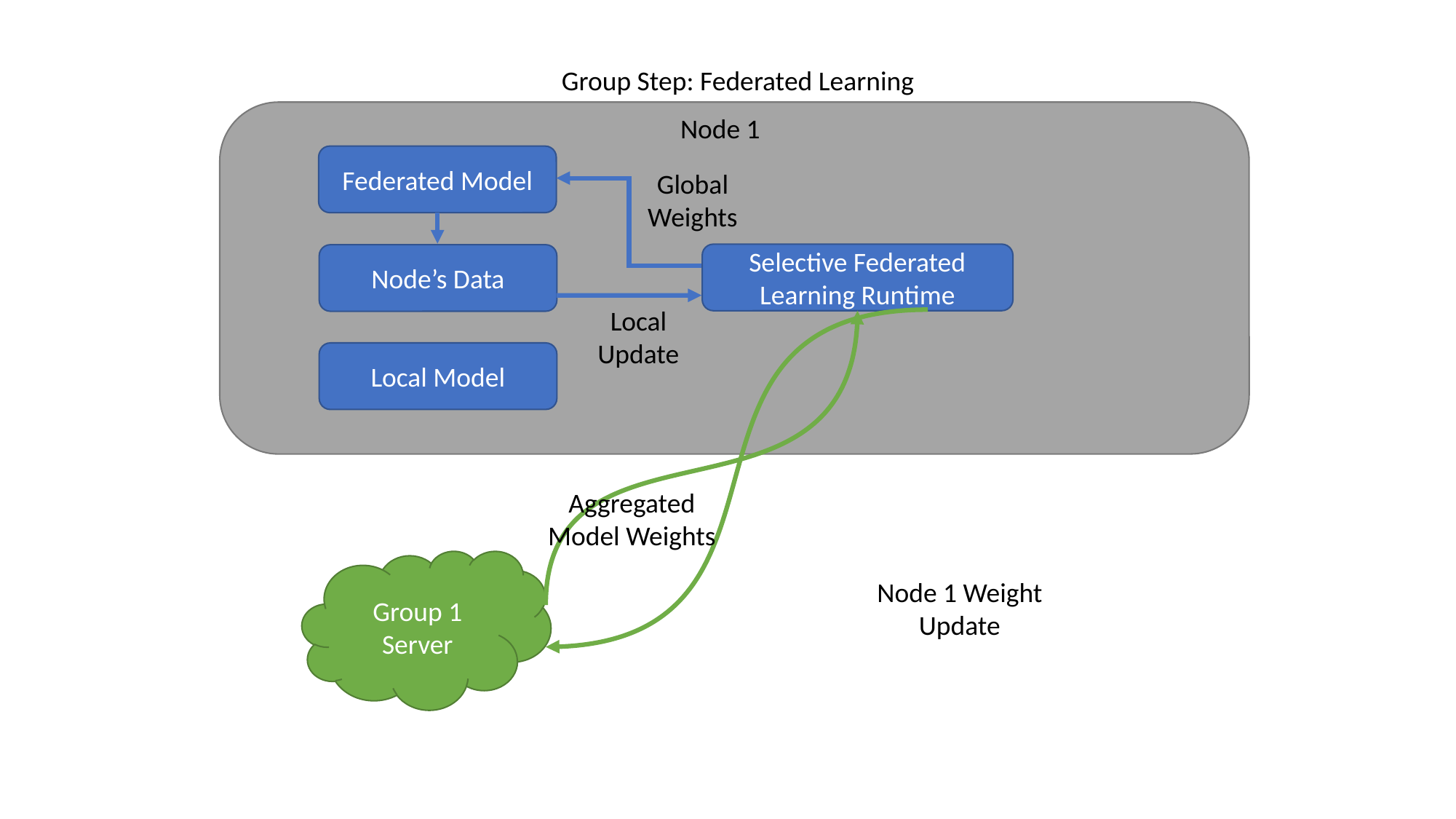

Group Step: Federated Learning

Node 1
Federated Model
Global Weights
Selective Federated Learning Runtime
Node’s Data
Local Update
Local Model
Aggregated Model Weights
Group 1 Server
Node 1 Weight Update